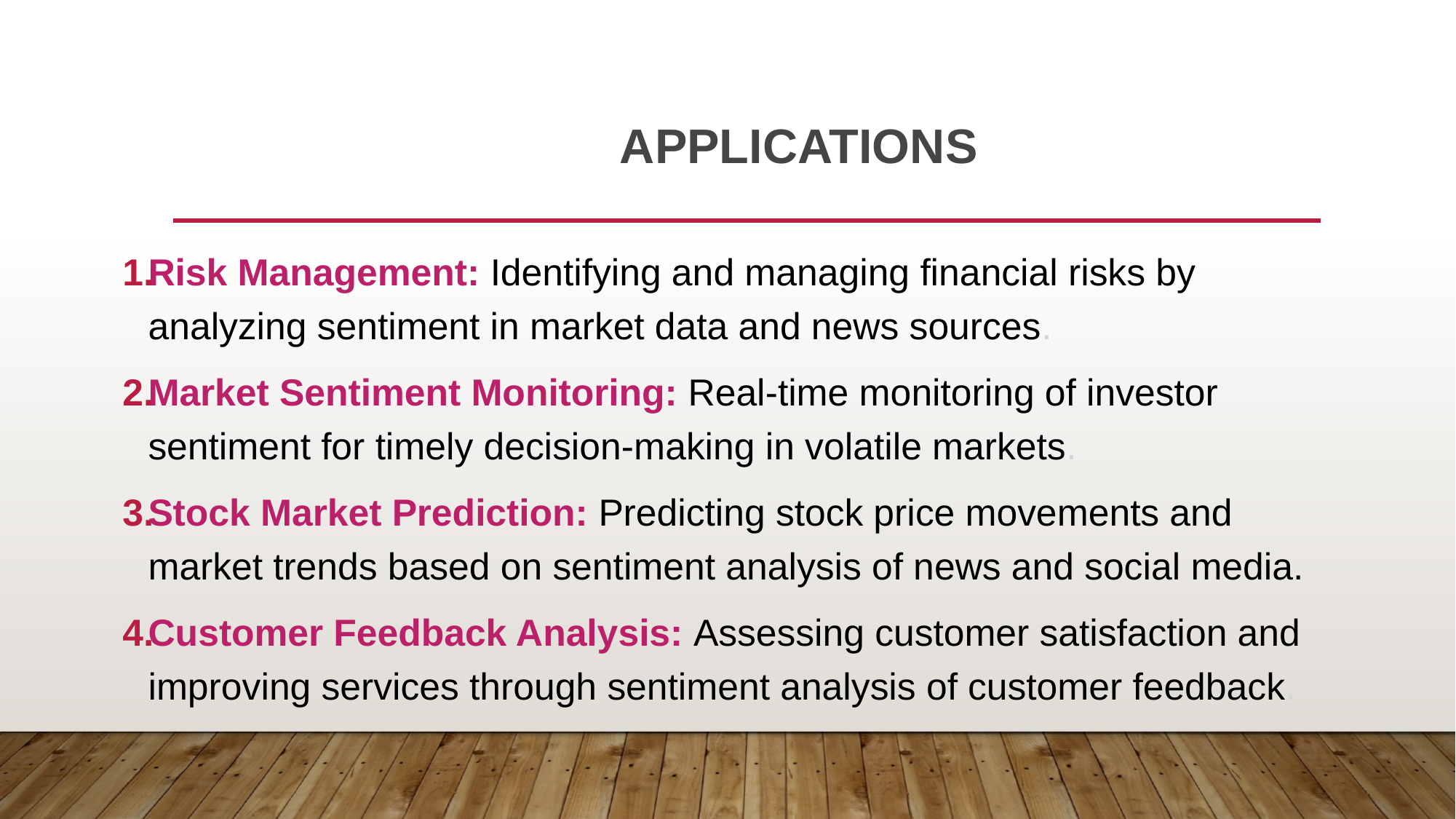

# Applications
Risk Management: Identifying and managing financial risks by analyzing sentiment in market data and news sources.
Market Sentiment Monitoring: Real-time monitoring of investor sentiment for timely decision-making in volatile markets.
Stock Market Prediction: Predicting stock price movements and market trends based on sentiment analysis of news and social media.
Customer Feedback Analysis: Assessing customer satisfaction and improving services through sentiment analysis of customer feedback.